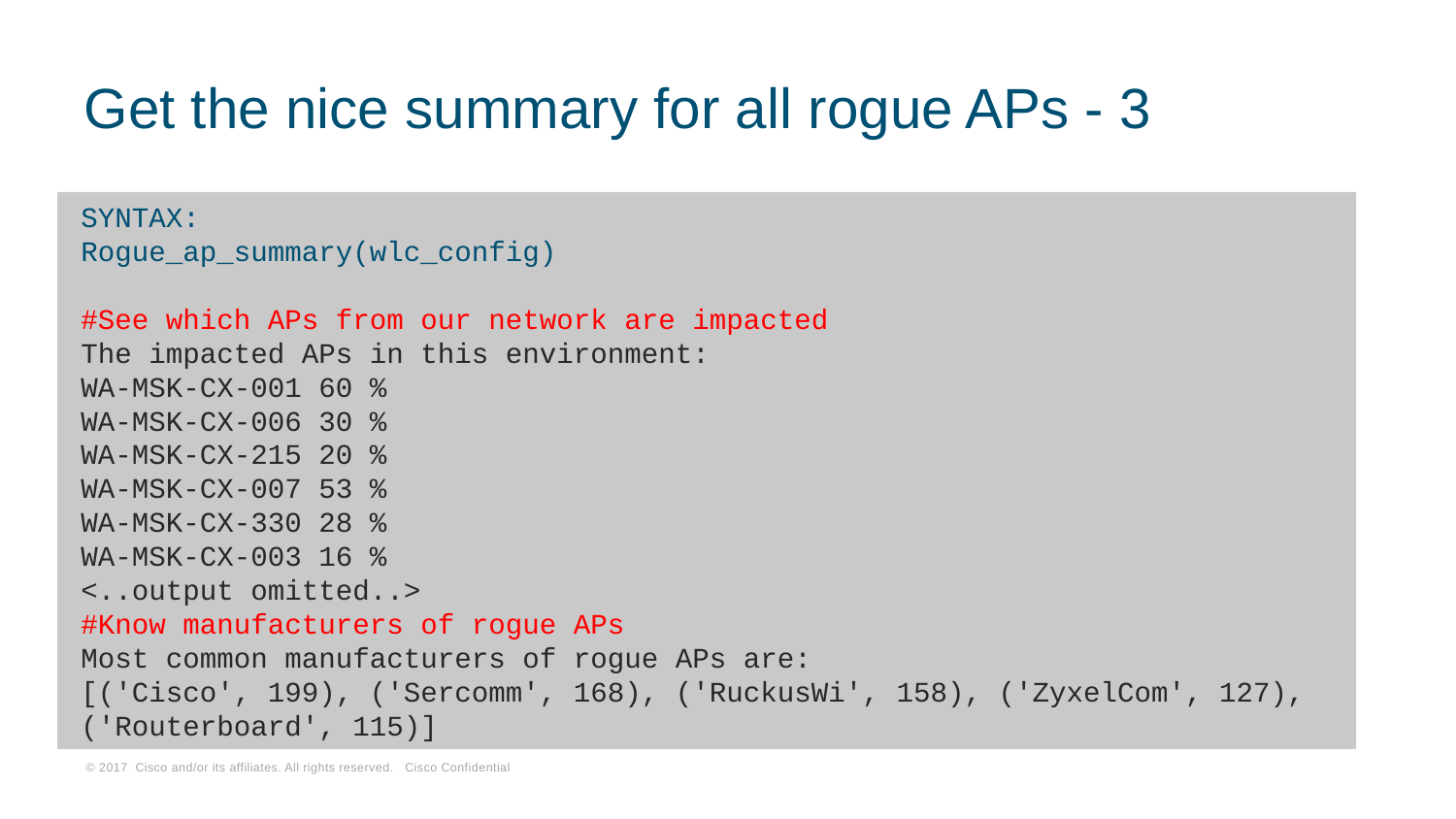

# Get the nice summary for all rogue APs - 3
SYNTAX:
Rogue_ap_summary(wlc_config)

#See which APs from our network are impacted
The impacted APs in this environment:
WA-MSK-CX-001 60 %
WA-MSK-CX-006 30 %
WA-MSK-CX-215 20 %
WA-MSK-CX-007 53 %
WA-MSK-CX-330 28 %
WA-MSK-CX-003 16 %
<..output omitted..>
#Know manufacturers of rogue APs
Most common manufacturers of rogue APs are:
[('Cisco', 199), ('Sercomm', 168), ('RuckusWi', 158), ('ZyxelCom', 127), ('Routerboard', 115)]